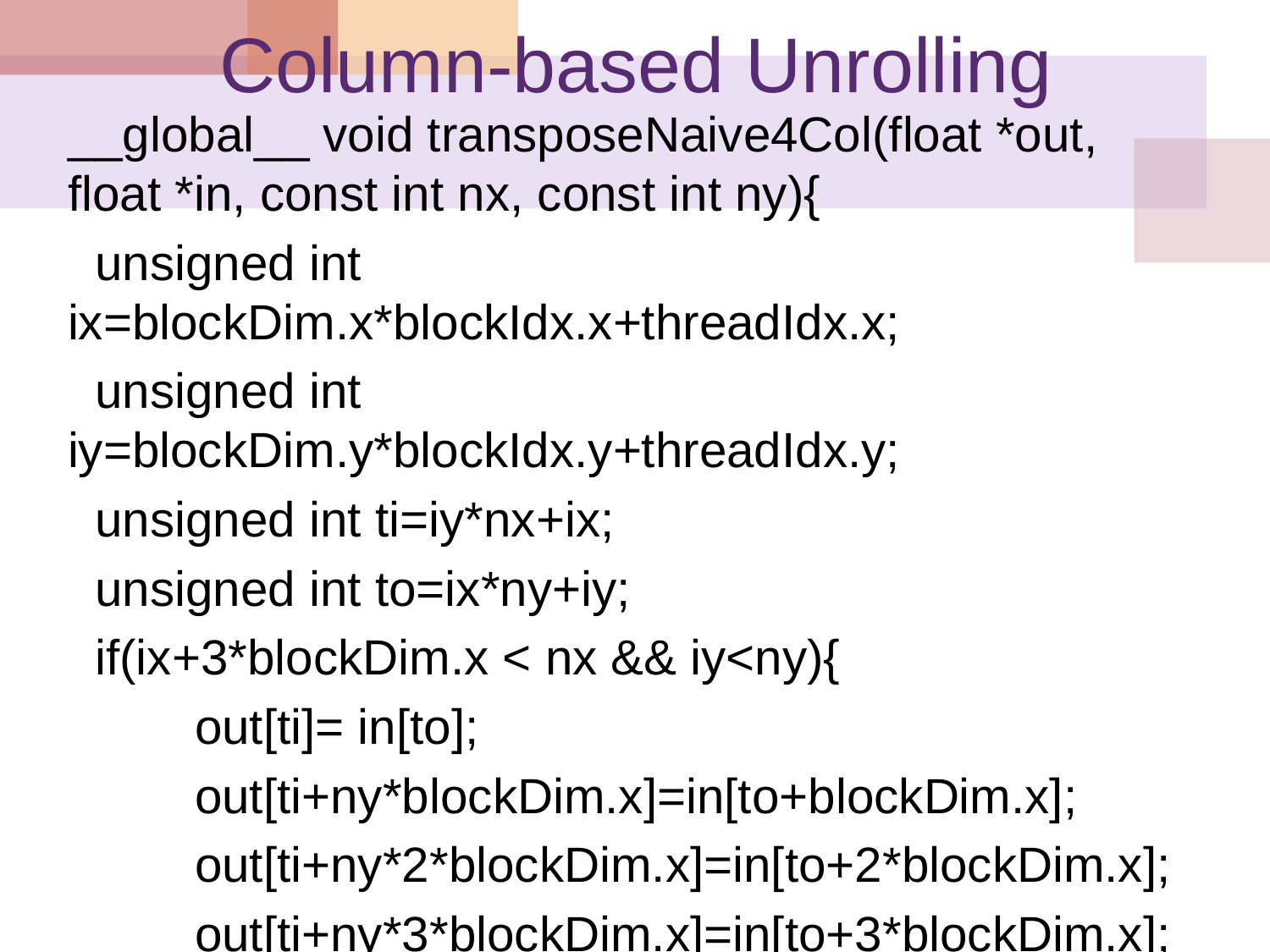

# Column-based Unrolling
__global__ void transposeNaive4Col(float *out, float *in, const int nx, const int ny){
  unsigned int ix=blockDim.x*blockIdx.x+threadIdx.x;
  unsigned int iy=blockDim.y*blockIdx.y+threadIdx.y;
  unsigned int ti=iy*nx+ix;
  unsigned int to=ix*ny+iy;
  if(ix+3*blockDim.x < nx && iy<ny){
	out[ti]= in[to];
	out[ti+ny*blockDim.x]=in[to+blockDim.x];
	out[ti+ny*2*blockDim.x]=in[to+2*blockDim.x];
	out[ti+ny*3*blockDim.x]=in[to+3*blockDim.x];
  } }